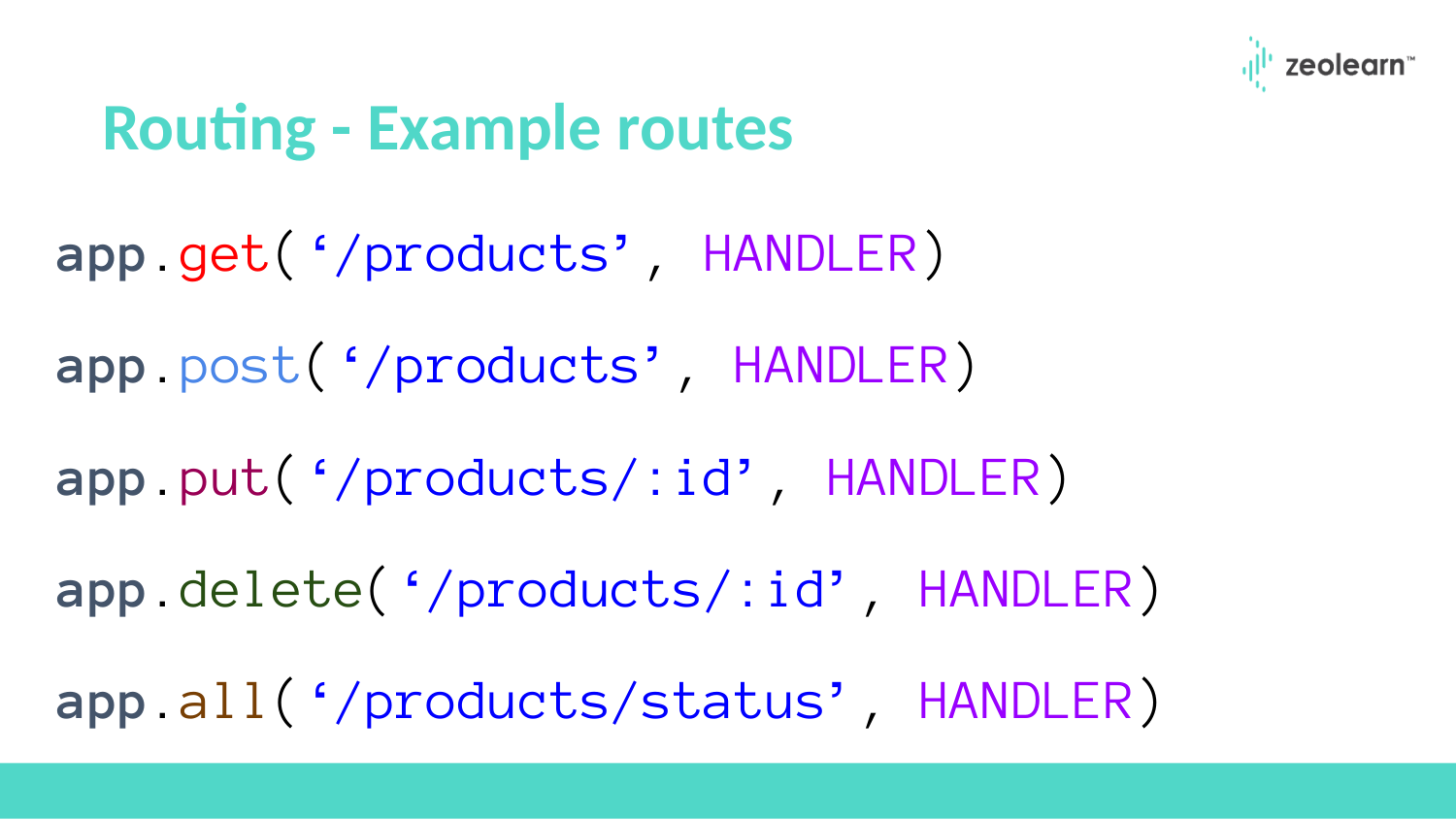

# Routing - Example routes
app.get(‘/products’, HANDLER)
app.post(‘/products’, HANDLER)
app.put(‘/products/:id’, HANDLER)
app.delete(‘/products/:id’, HANDLER)
app.all(‘/products/status’, HANDLER)